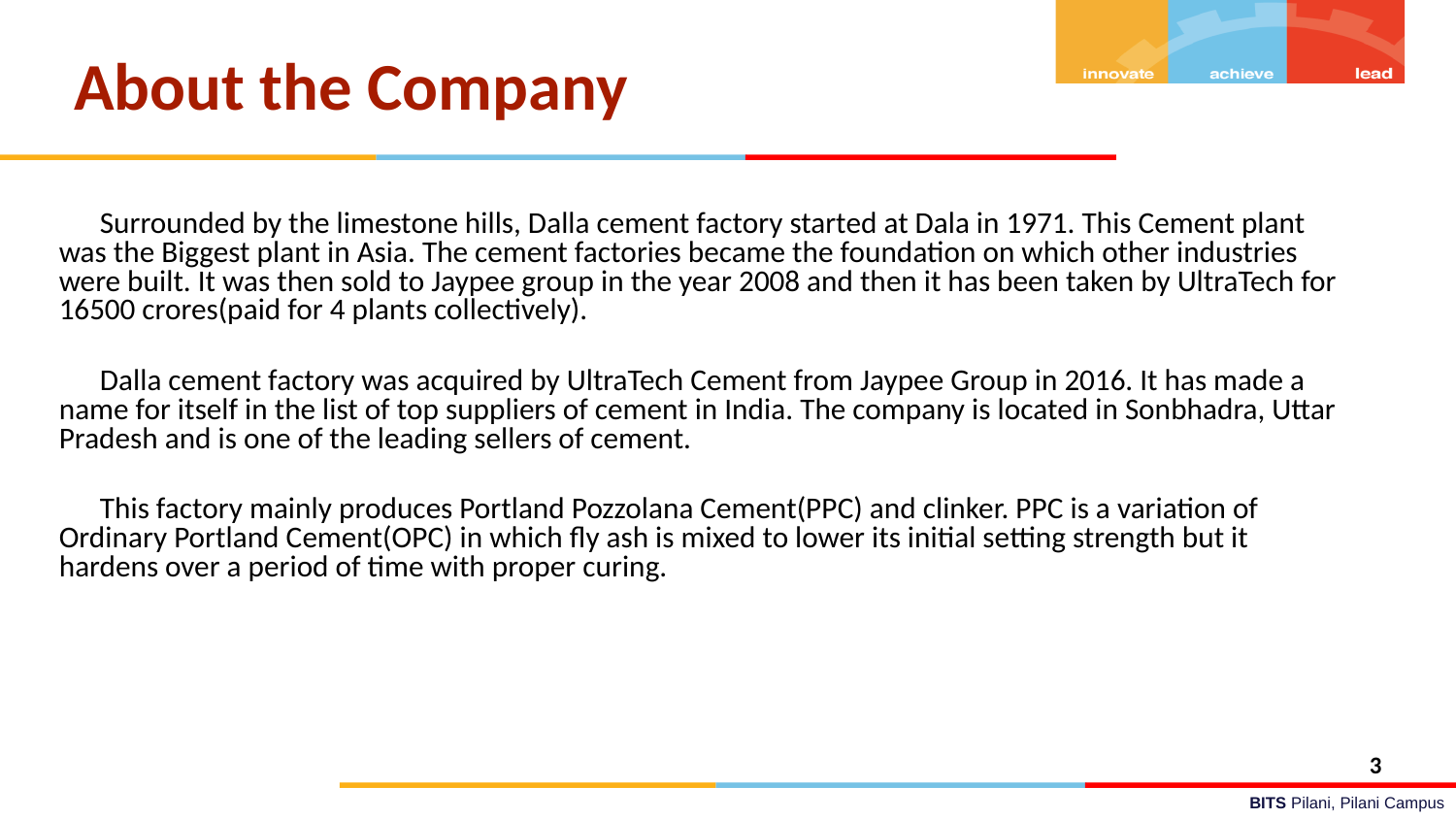

# About the Company
      Surrounded by the limestone hills, Dalla cement factory started at Dala in 1971. This Cement plant was the Biggest plant in Asia. The cement factories became the foundation on which other industries were built. It was then sold to Jaypee group in the year 2008 and then it has been taken by UltraTech for 16500 crores(paid for 4 plants collectively).

      Dalla cement factory was acquired by UltraTech Cement from Jaypee Group in 2016. It has made a name for itself in the list of top suppliers of cement in India. The company is located in Sonbhadra, Uttar Pradesh and is one of the leading sellers of cement.

      This factory mainly produces Portland Pozzolana Cement(PPC) and clinker. PPC is a variation of Ordinary Portland Cement(OPC) in which fly ash is mixed to lower its initial setting strength but it hardens over a period of time with proper curing.

3